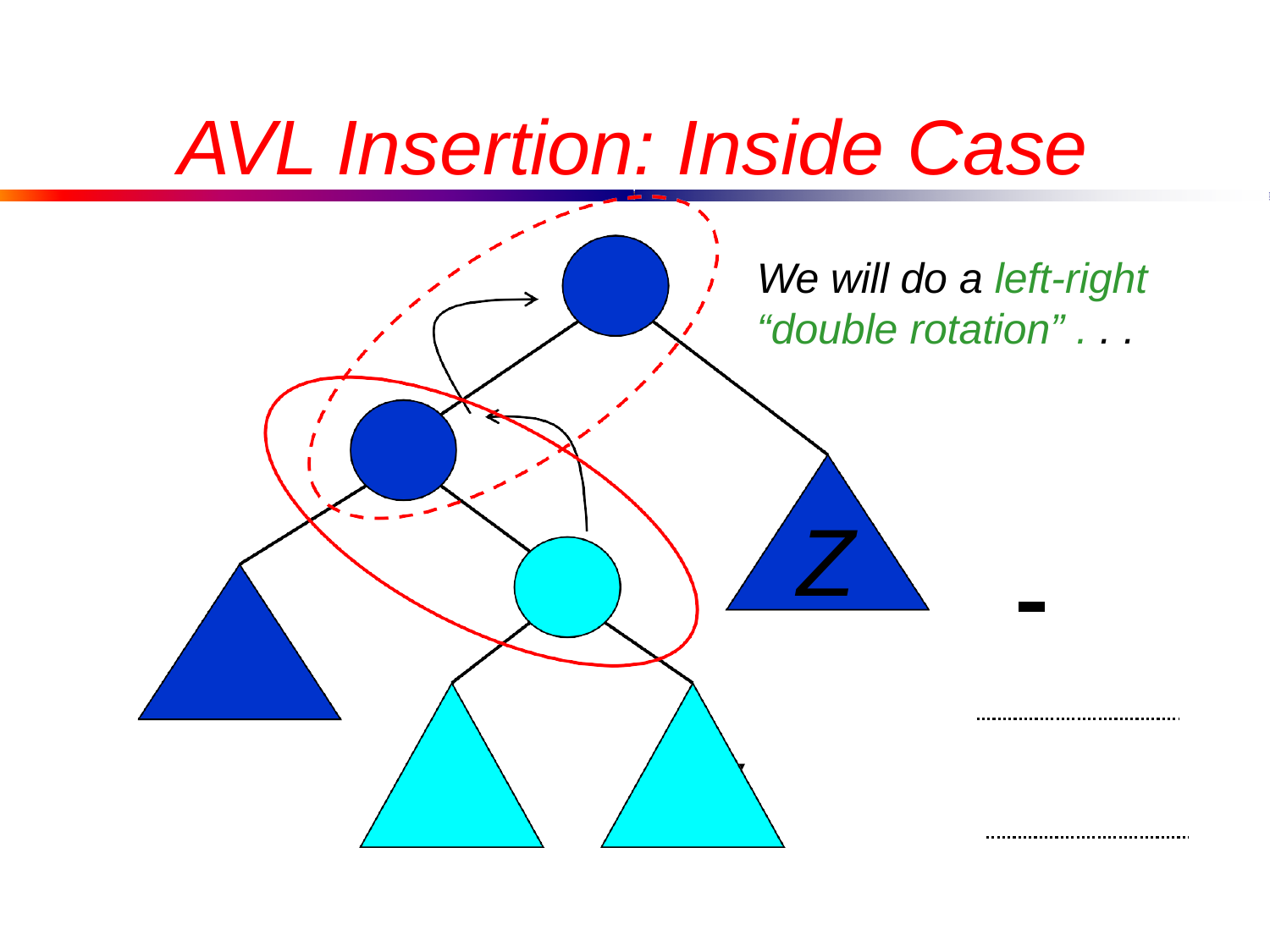

AVL Insertion: Inside Case

j
We will do a left-right
“double rotation” . . .

Z
k
i
X

W
V